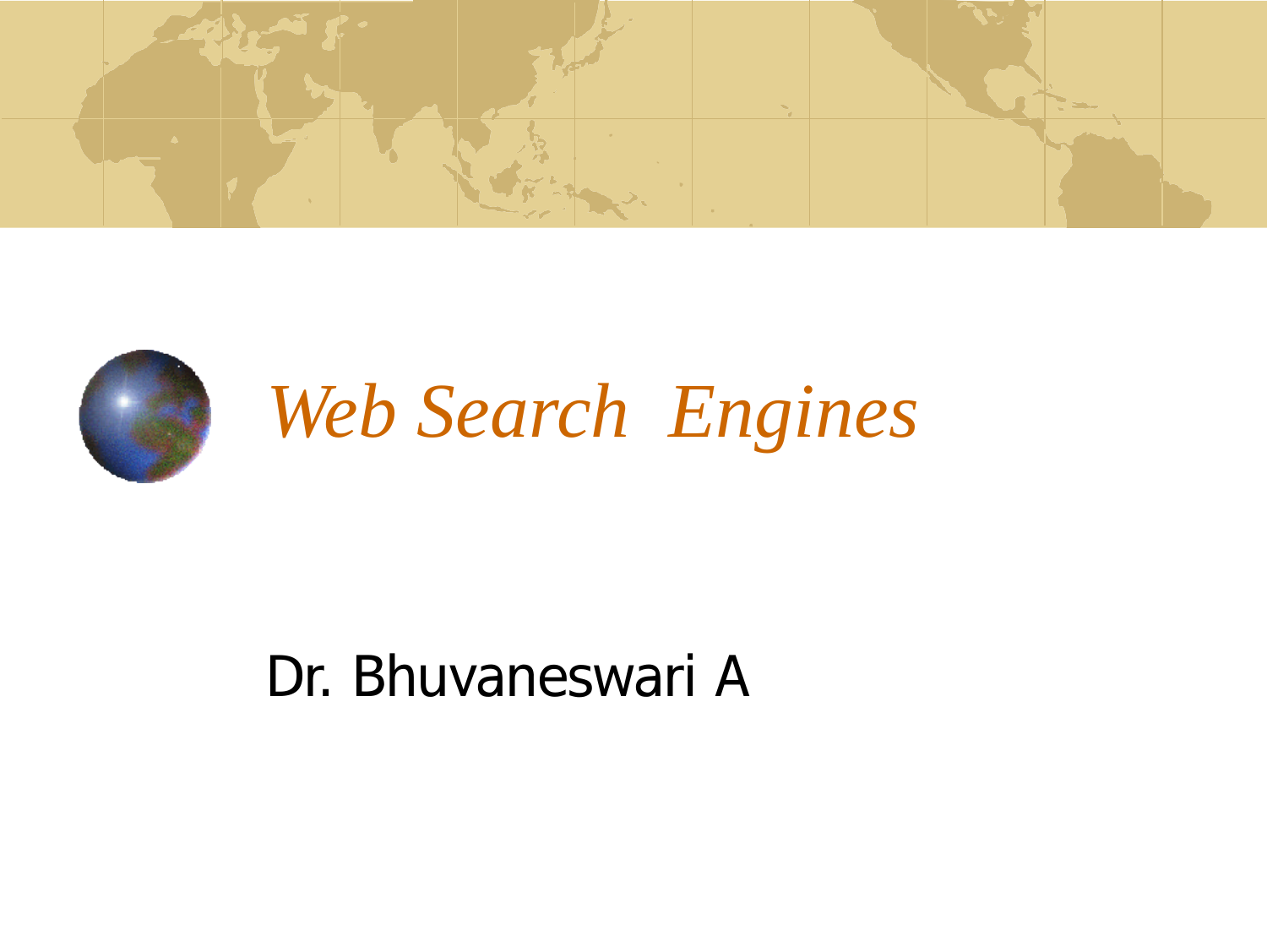

# Web Search  Engines
Dr. Bhuvaneswari A